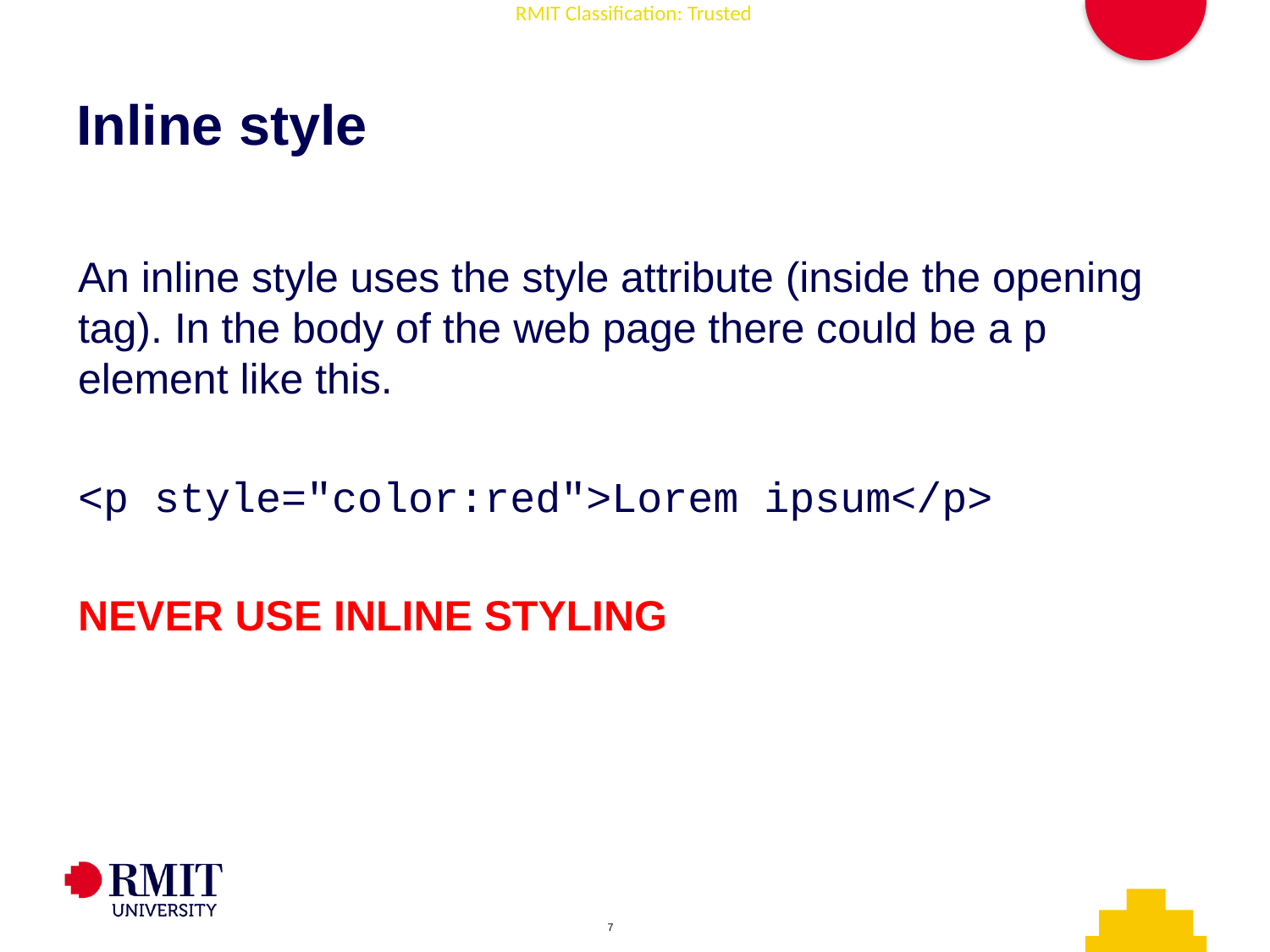

# Inline style
An inline style uses the style attribute (inside the opening tag). In the body of the web page there could be a p element like this.

<p style="color:red">Lorem ipsum</p>

NEVER USE INLINE STYLING
AD006 Associate Degree in IT